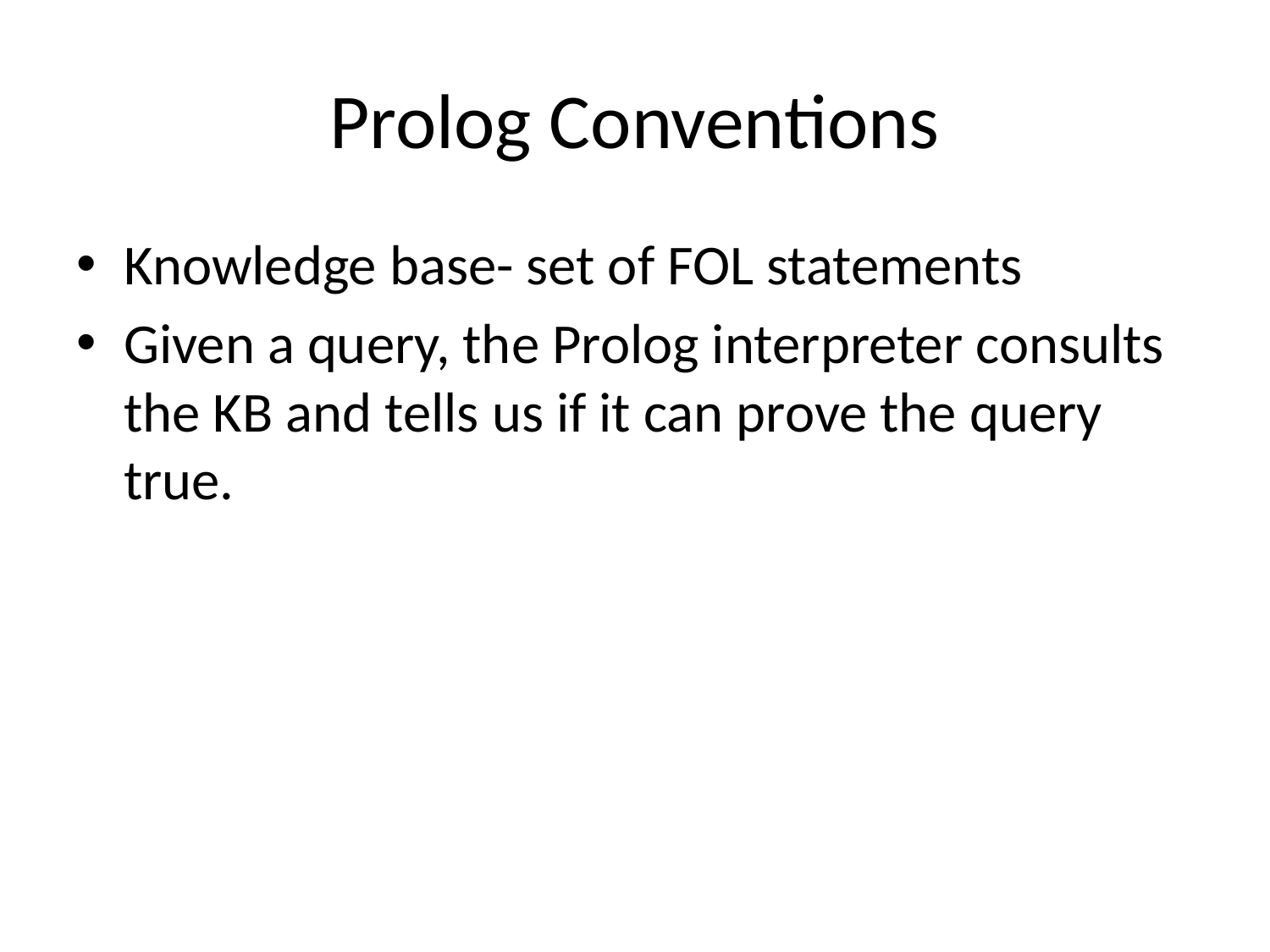

# Prolog Conventions
Knowledge base- set of FOL statements
Given a query, the Prolog interpreter consults the KB and tells us if it can prove the query true.